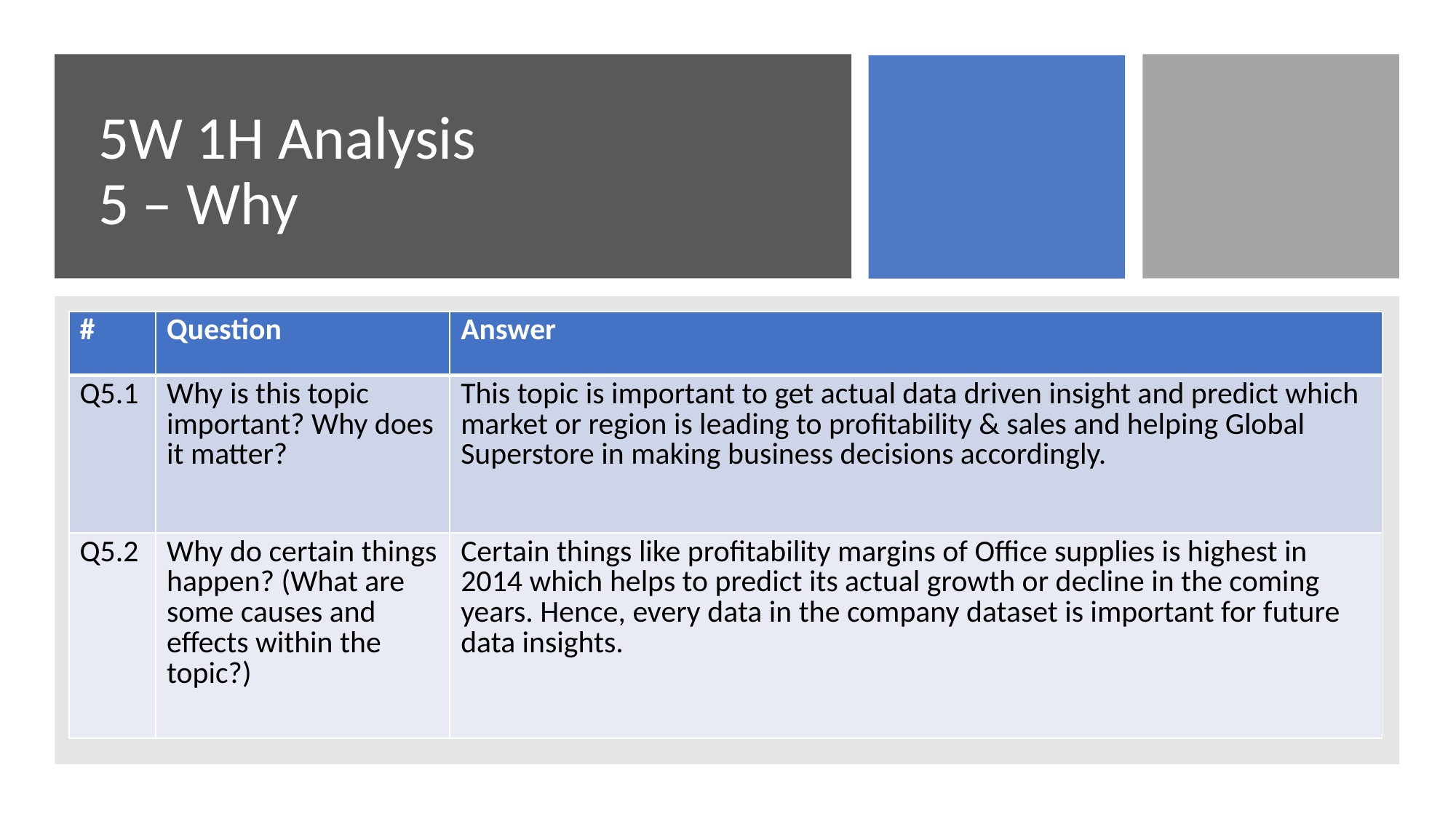

# 5W 1H Analysis 5 – Why

| # | Question | Answer |
| --- | --- | --- |
| Q5.1 | Why is this topic important? Why does it matter? | This topic is important to get actual data driven insight and predict which market or region is leading to profitability & sales and helping Global Superstore in making business decisions accordingly. |
| Q5.2 | Why do certain things happen? (What are some causes and effects within the topic?) | Certain things like profitability margins of Office supplies is highest in 2014 which helps to predict its actual growth or decline in the coming years. Hence, every data in the company dataset is important for future data insights. |